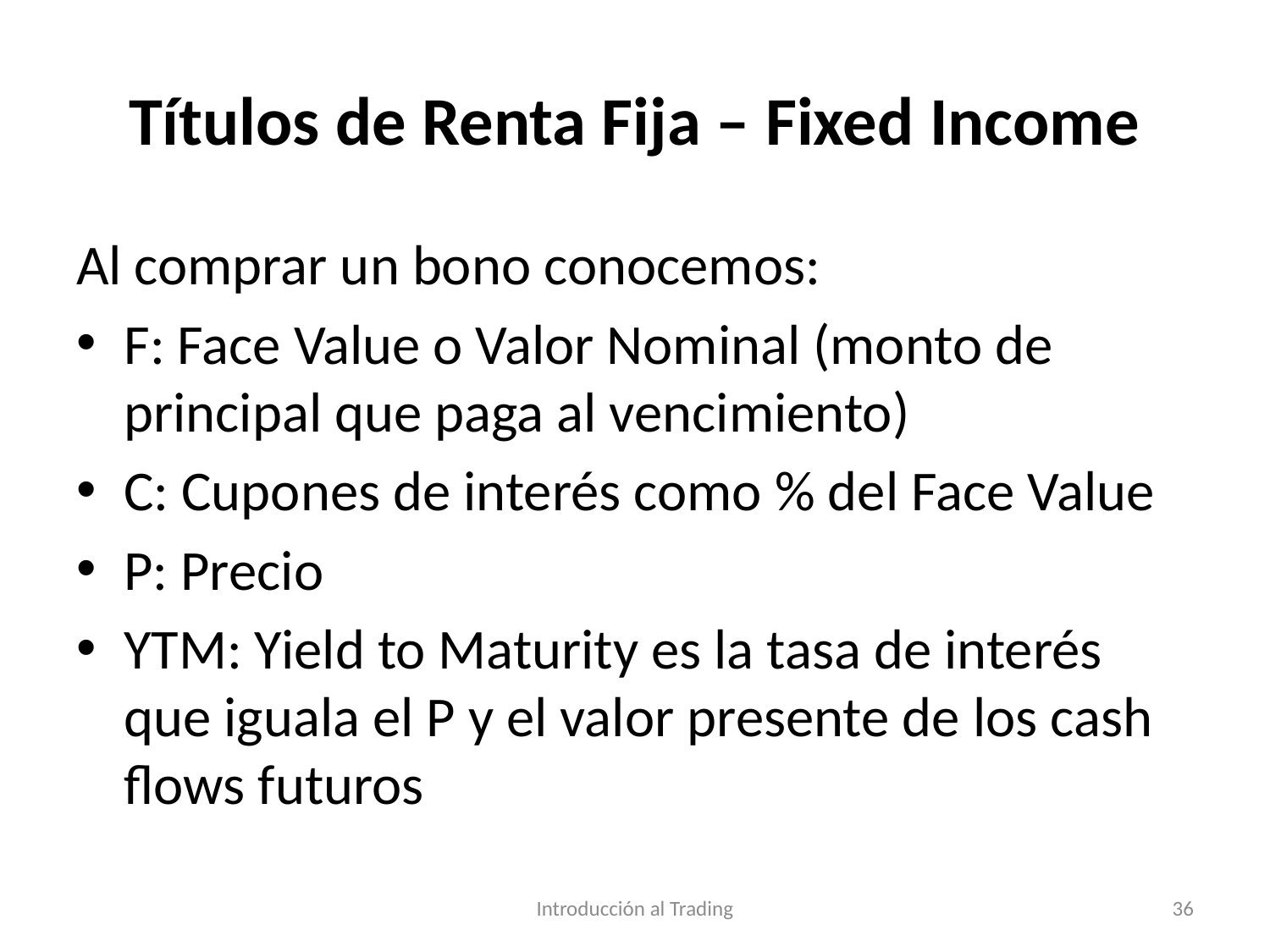

# Títulos de Renta Fija – Fixed Income
Al comprar un bono conocemos:
F: Face Value o Valor Nominal (monto de principal que paga al vencimiento)
C: Cupones de interés como % del Face Value
P: Precio
YTM: Yield to Maturity es la tasa de interés que iguala el P y el valor presente de los cash flows futuros
Introducción al Trading
36